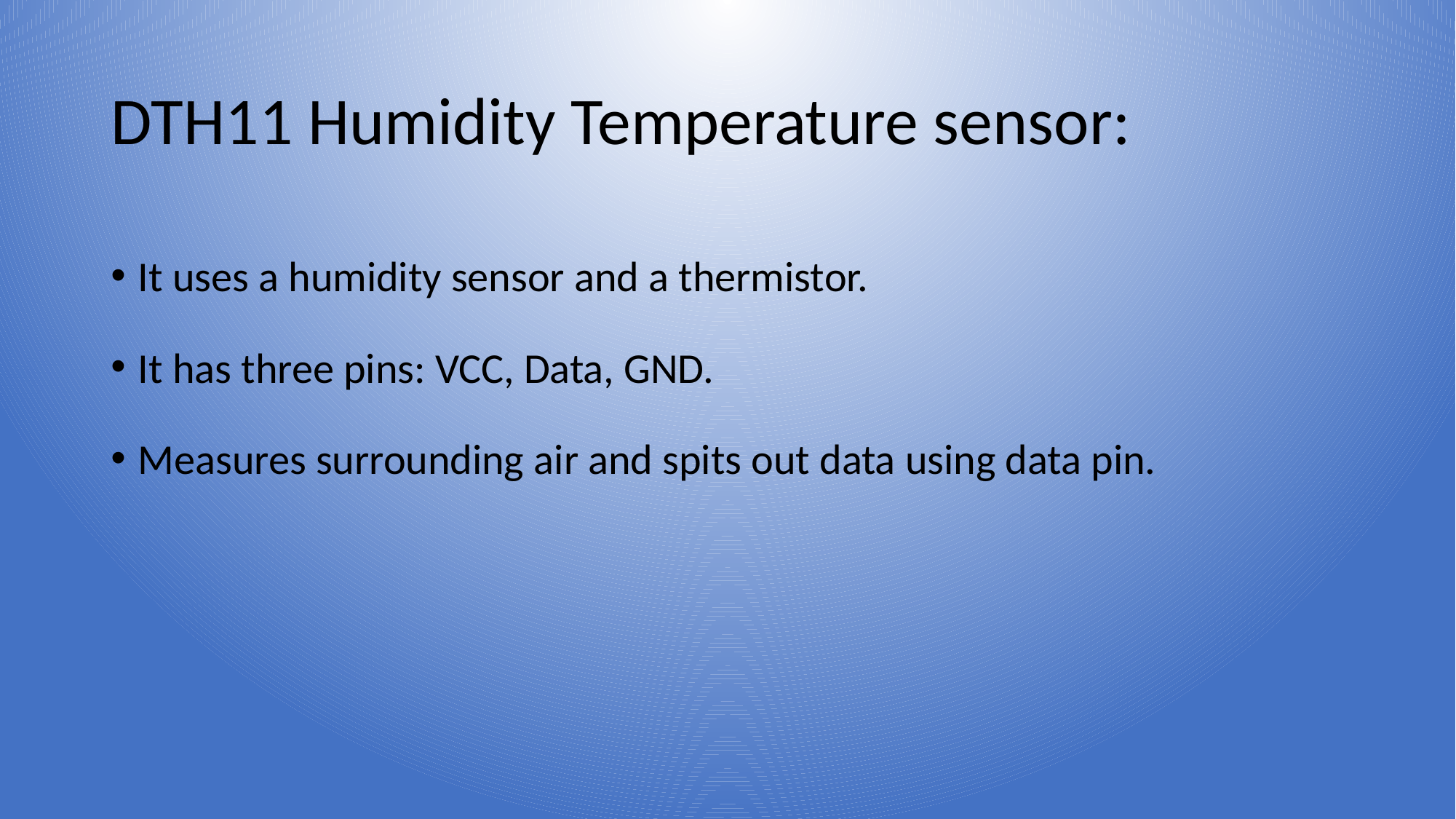

# DTH11 Humidity Temperature sensor:
It uses a humidity sensor and a thermistor.
It has three pins: VCC, Data, GND.
Measures surrounding air and spits out data using data pin.